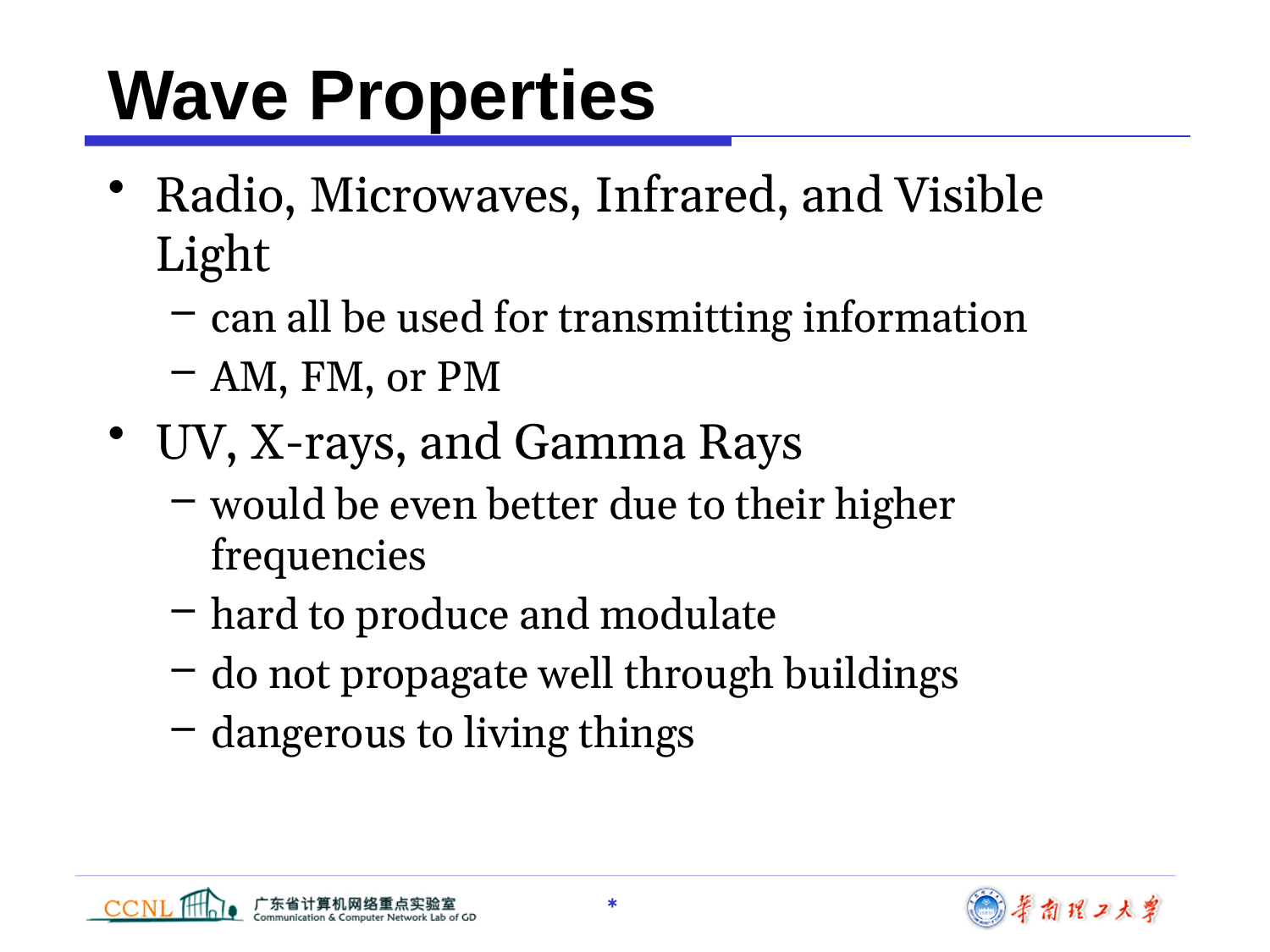

# Wave Properties
Radio, Microwaves, Infrared, and Visible Light
can all be used for transmitting information
AM, FM, or PM
UV, X-rays, and Gamma Rays
would be even better due to their higher frequencies
hard to produce and modulate
do not propagate well through buildings
dangerous to living things